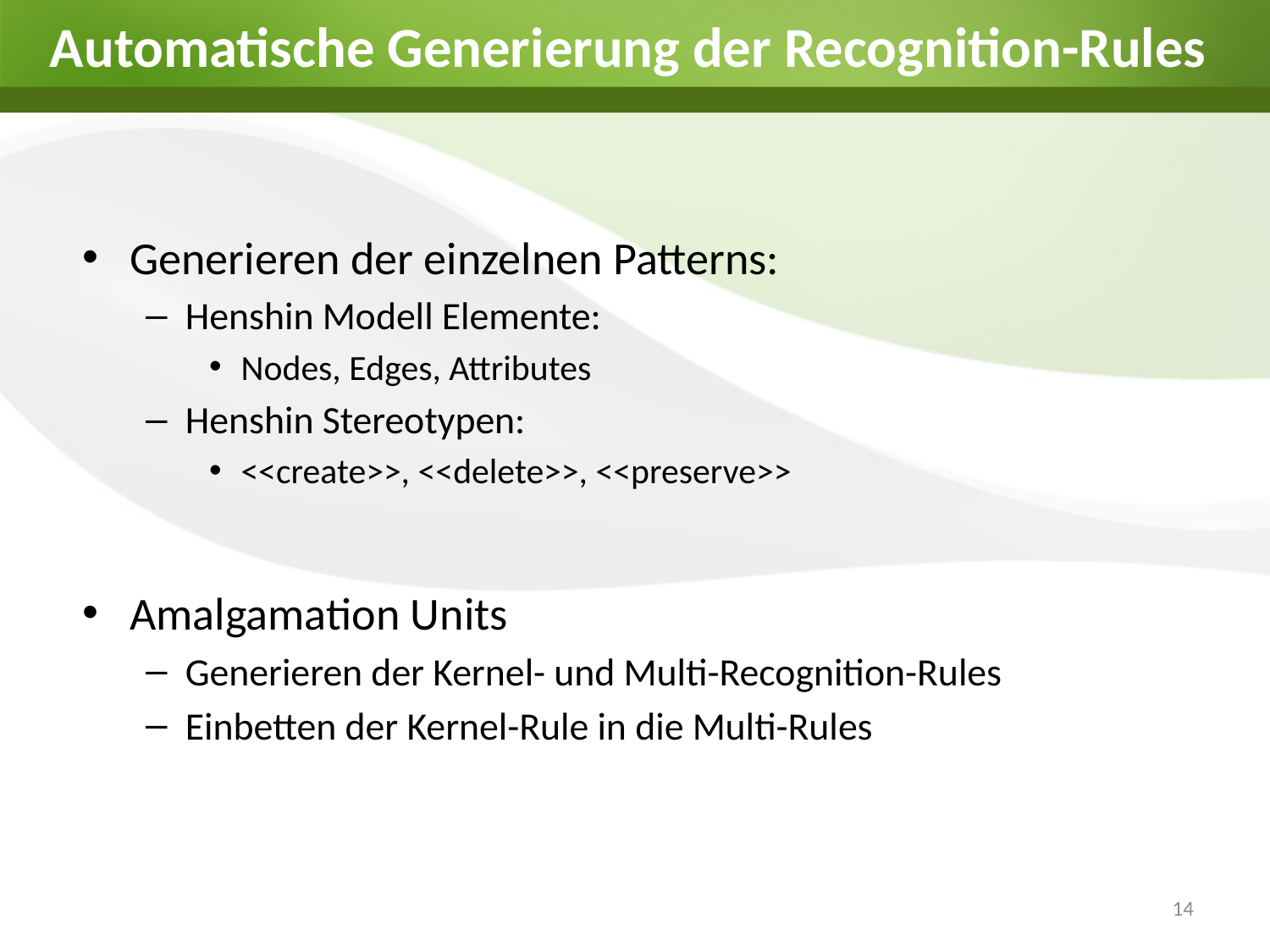

Automatische Generierung der Recognition-Rules

Generieren der einzelnen Patterns:
Henshin Modell Elemente:
Nodes, Edges, Attributes
Henshin Stereotypen:
<<create>>, <<delete>>, <<preserve>>

Amalgamation Units
Generieren der Kernel- und Multi-Recognition-Rules
Einbetten der Kernel-Rule in die Multi-Rules
14